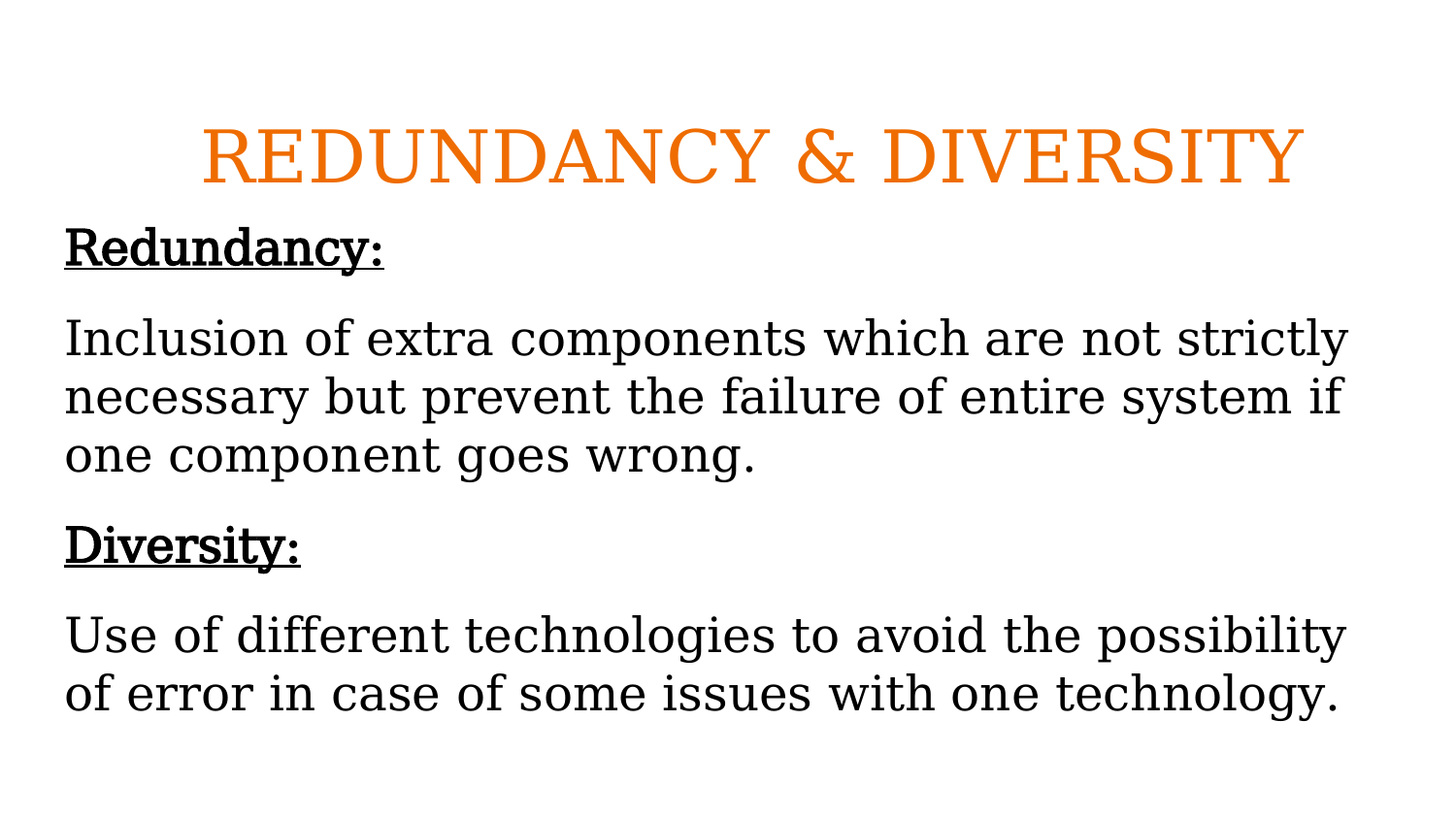

REDUNDANCY & DIVERSITY
Redundancy:
Inclusion of extra components which are not strictly necessary but prevent the failure of entire system if one component goes wrong.
Diversity:
Use of different technologies to avoid the possibility of error in case of some issues with one technology.